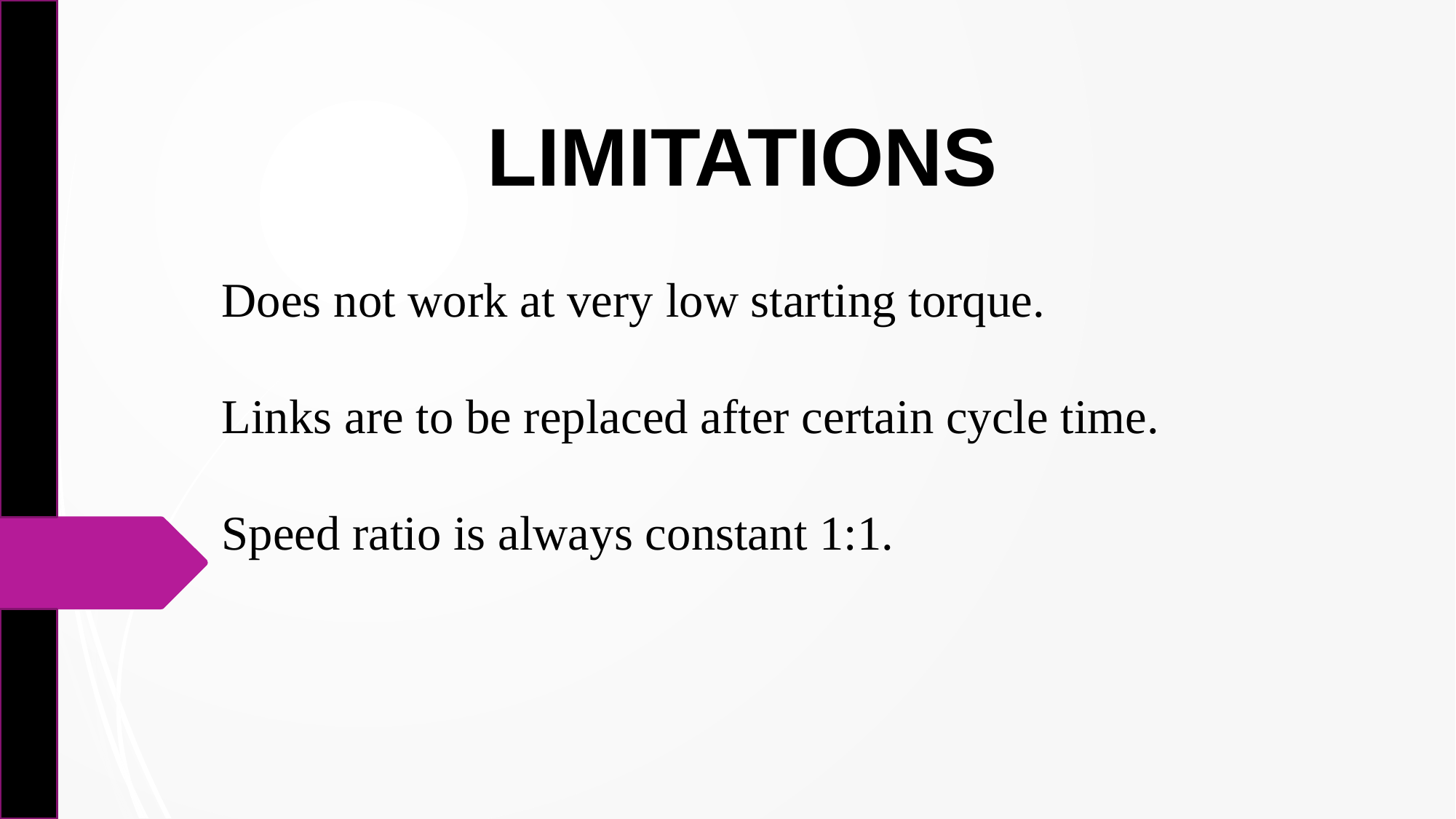

LIMITATIONS
# Does not work at very low starting torque. Links are to be replaced after certain cycle time. Speed ratio is always constant 1:1.